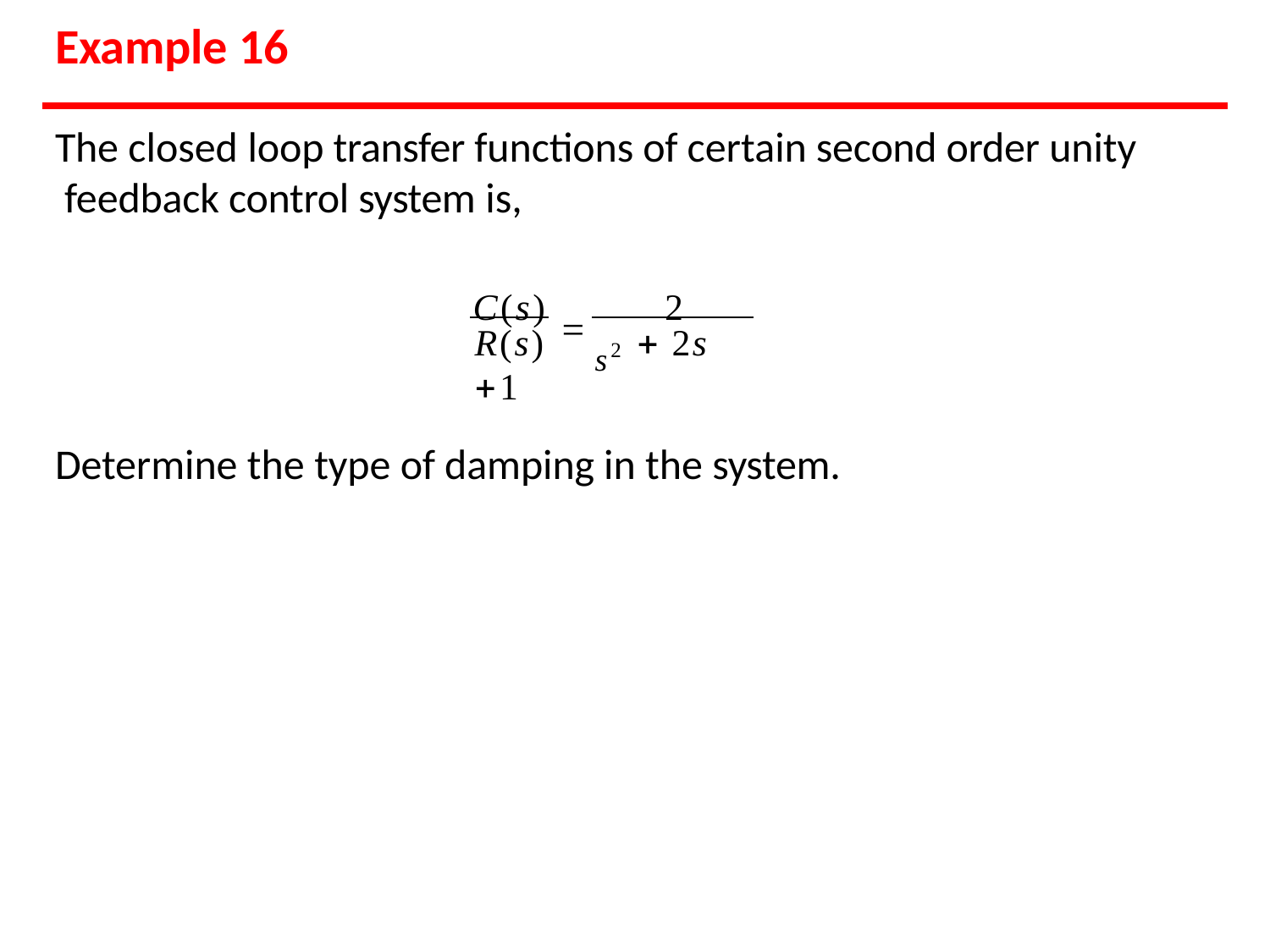

# Example 16

The closed loop transfer functions of certain second order unity  feedback control system is,

C(s) =	2
s2
R(s)	+ 2s +1

Determine the type of damping in the system.